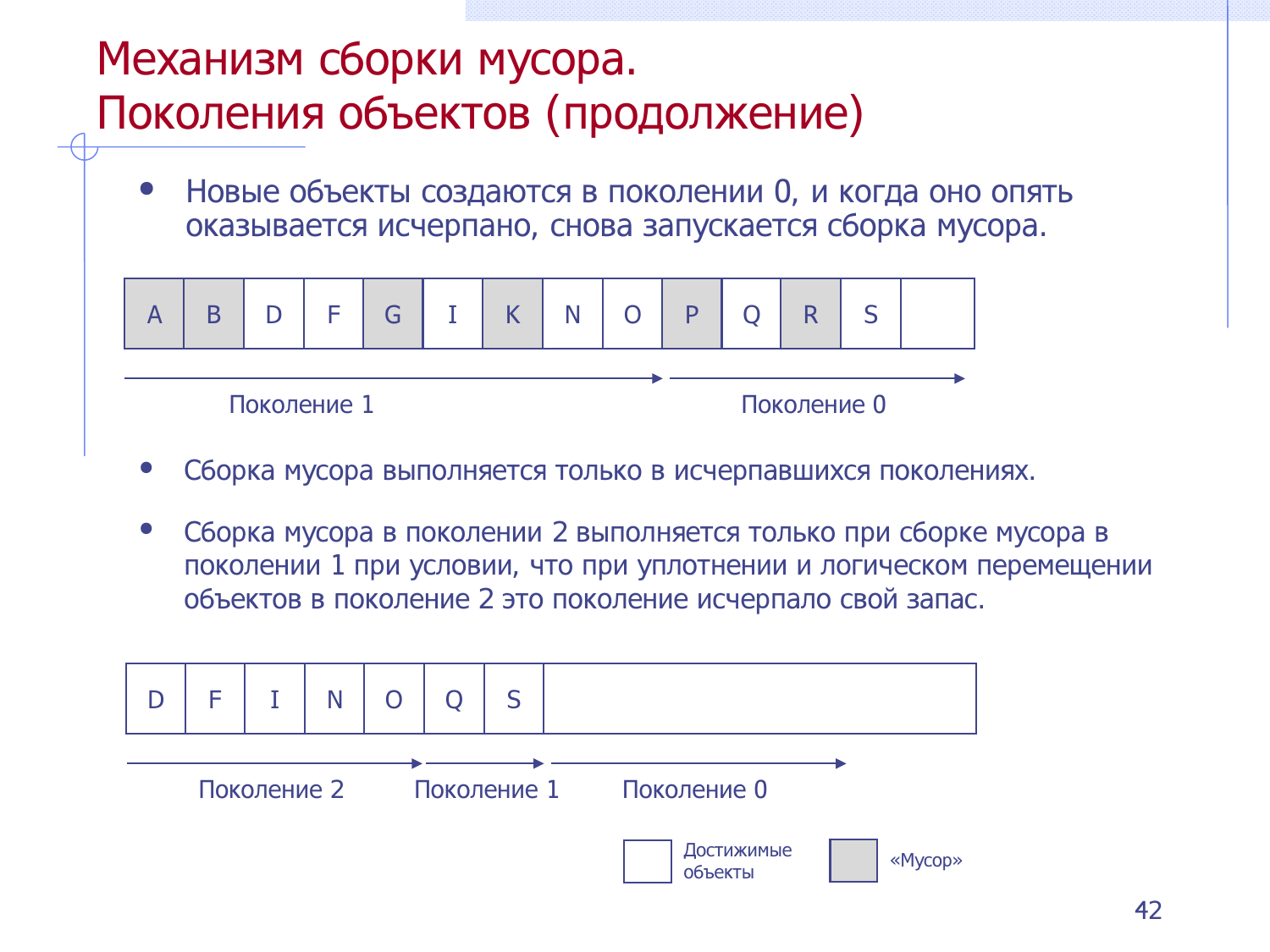

# Механизм сборки мусора. Поколения объектов (продолжение)
Новые объекты создаются в поколении 0, и когда оно опять оказывается исчерпано, снова запускается сборка мусора.
A
B
D

F
G
I
K
N
O
P
Q
R
S
Поколение 1
Поколение 0
Сборка мусора выполняется только в исчерпавшихся поколениях.
Сборка мусора в поколении 2 выполняется только при сборке мусора в поколении 1 при условии, что при уплотнении и логическом перемещении объектов в поколение 2 это поколение исчерпало свой запас.

D
F
I

N
O
Q
S
Поколение 2
Поколение 1
Поколение 0
Достижимые объекты

«Мусор»
42